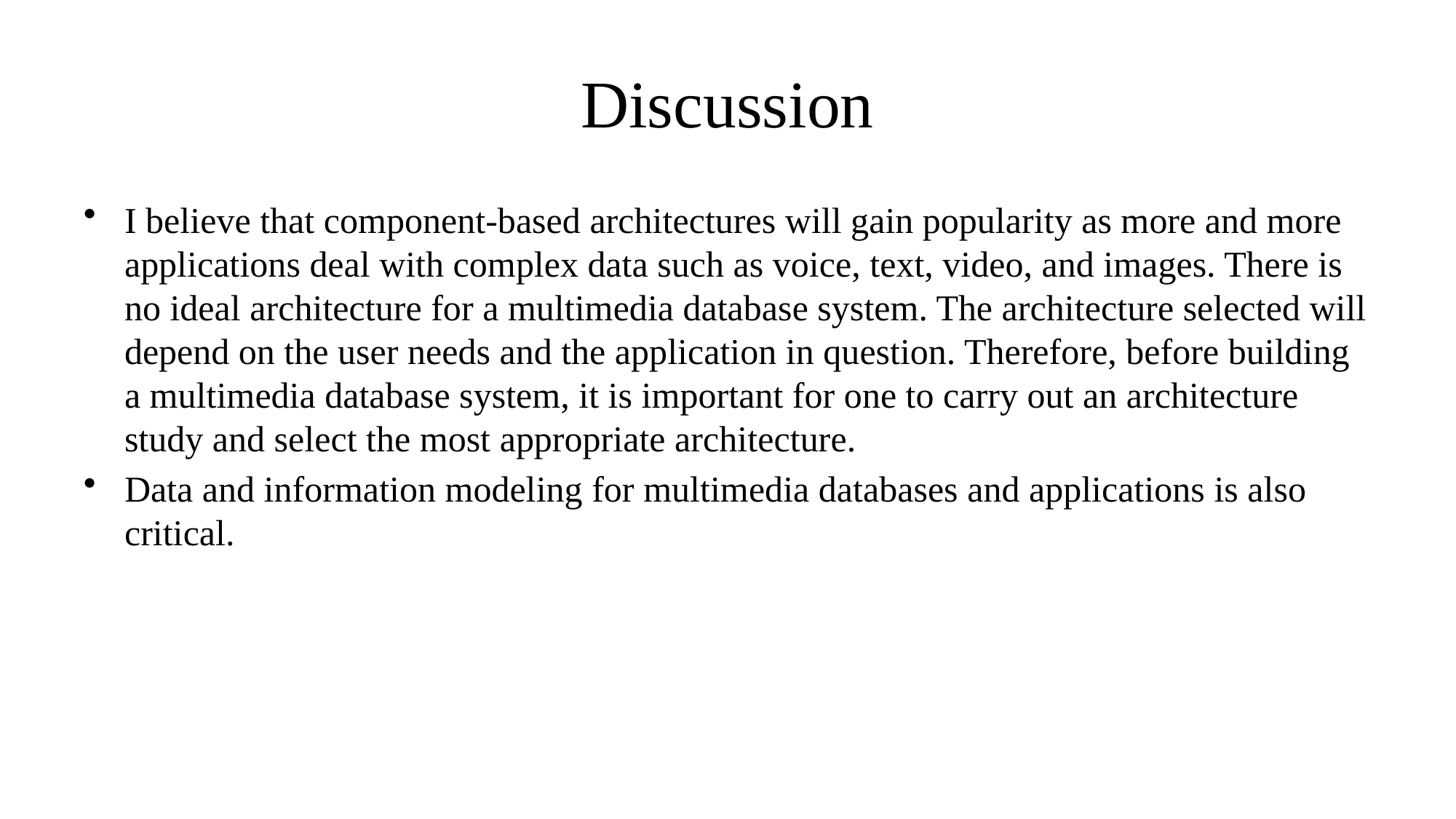

# Discussion
I believe that component-based architectures will gain popularity as more and more applications deal with complex data such as voice, text, video, and images. There is no ideal architecture for a multimedia database system. The architecture selected will depend on the user needs and the application in question. Therefore, before building a multimedia database system, it is important for one to carry out an architecture study and select the most appropriate architecture.
Data and information modeling for multimedia databases and applications is also critical.